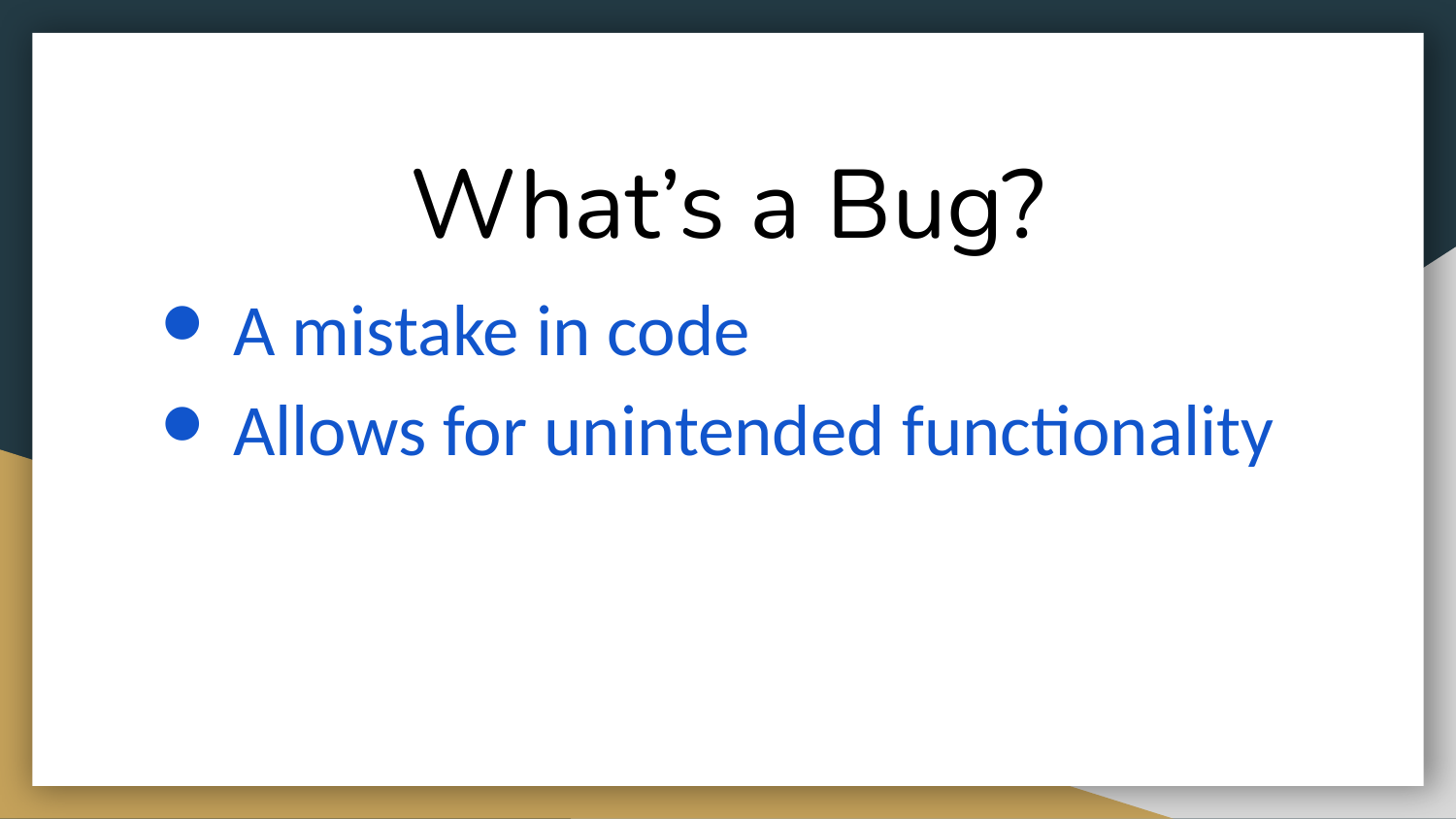

# What’s a Bug?

A mistake in code
Allows for unintended functionality